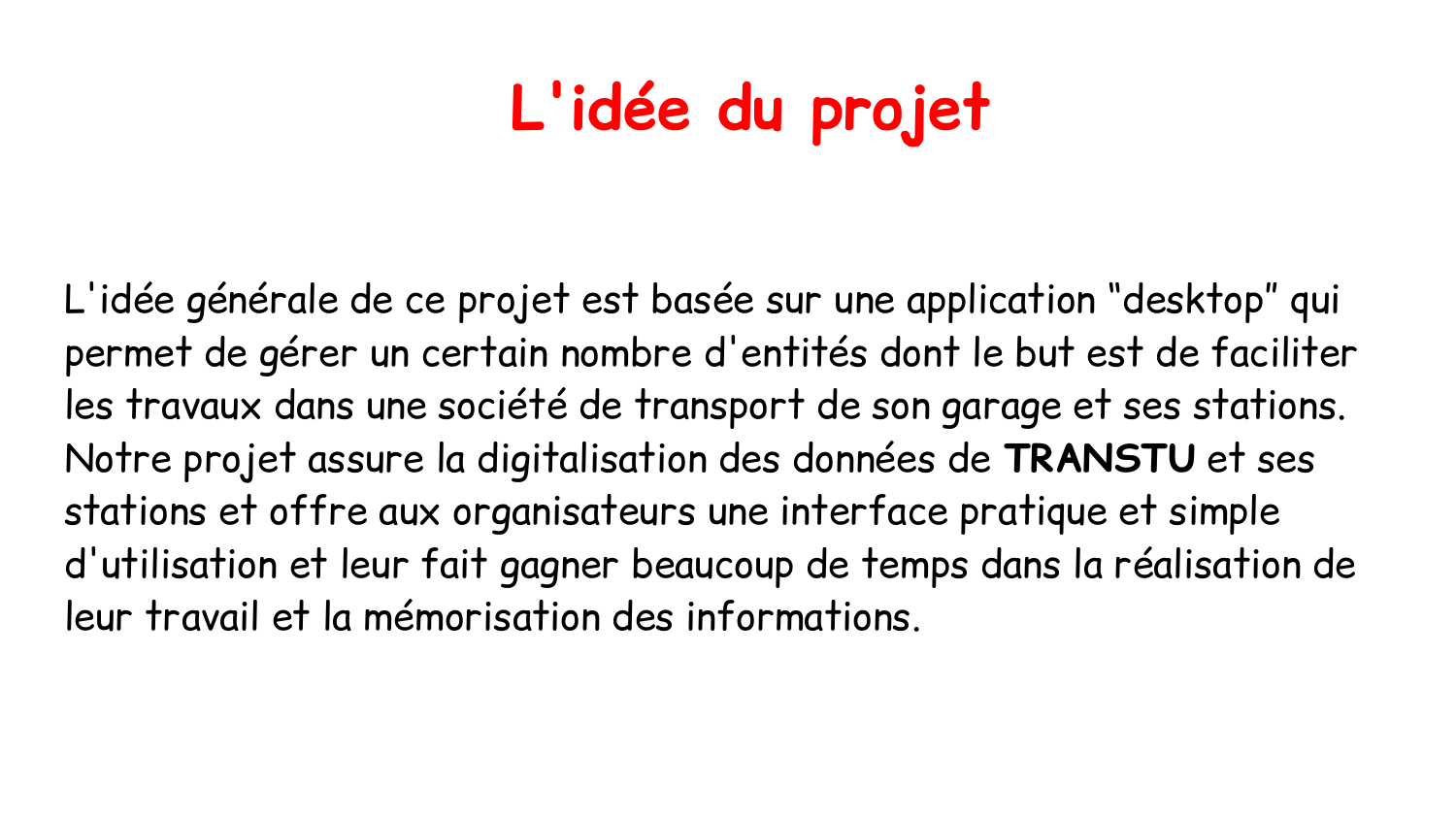

# L'idée du projet

L'idée générale de ce projet est basée sur une application “desktop” qui permet de gérer un certain nombre d'entités dont le but est de faciliter les travaux dans une société de transport de son garage et ses stations. Notre projet assure la digitalisation des données de TRANSTU et ses stations et offre aux organisateurs une interface pratique et simple d'utilisation et leur fait gagner beaucoup de temps dans la réalisation de leur travail et la mémorisation des informations.